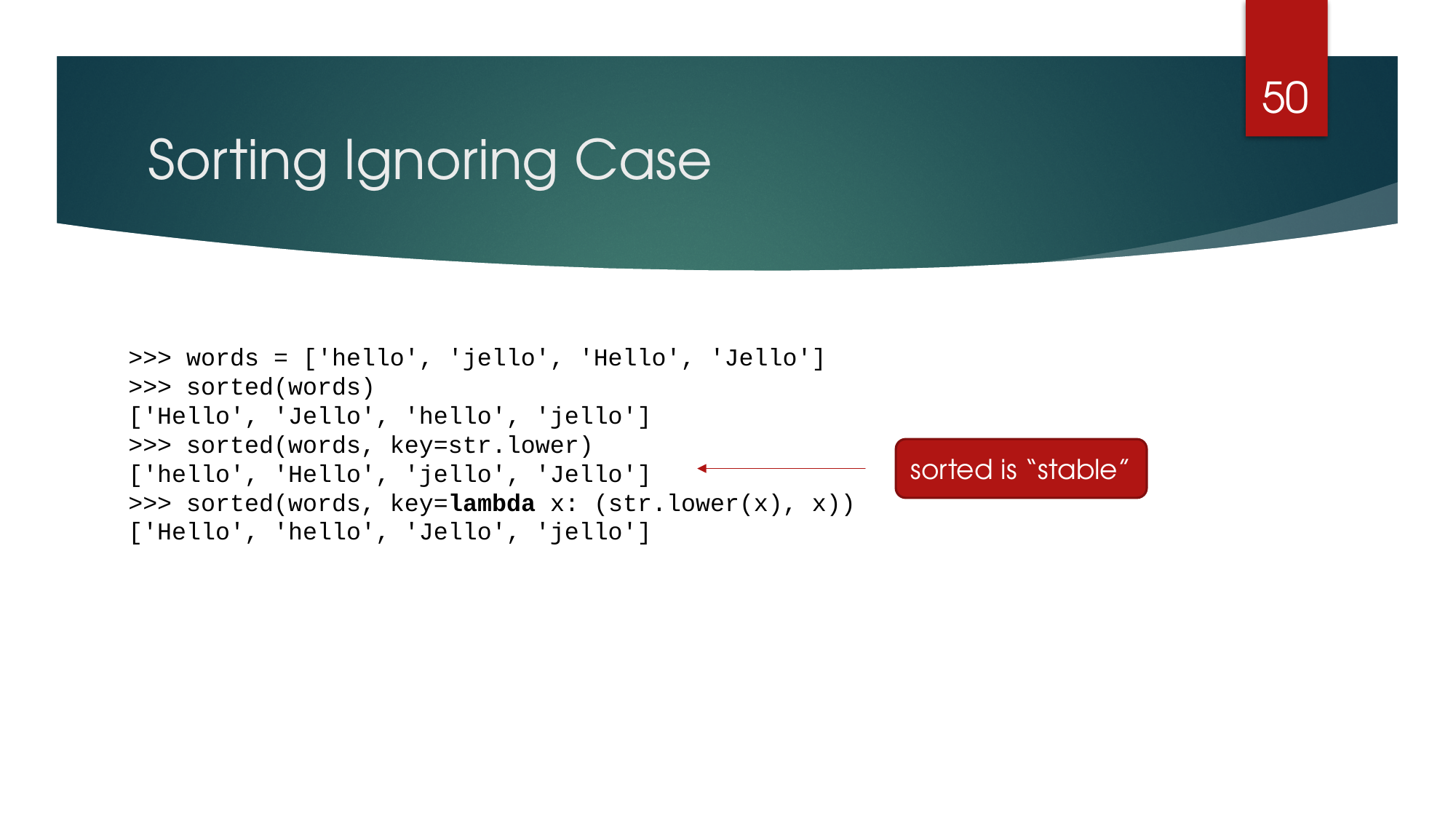

50
# Sorting Ignoring Case
>>> words = ['hello', 'jello', 'Hello', 'Jello']
>>> sorted(words)
['Hello', 'Jello', 'hello', 'jello']
>>> sorted(words, key=str.lower)
['hello', 'Hello', 'jello', 'Jello']
>>> sorted(words, key=lambda x: (str.lower(x), x))
['Hello', 'hello', 'Jello', 'jello']

sorted is “stable”